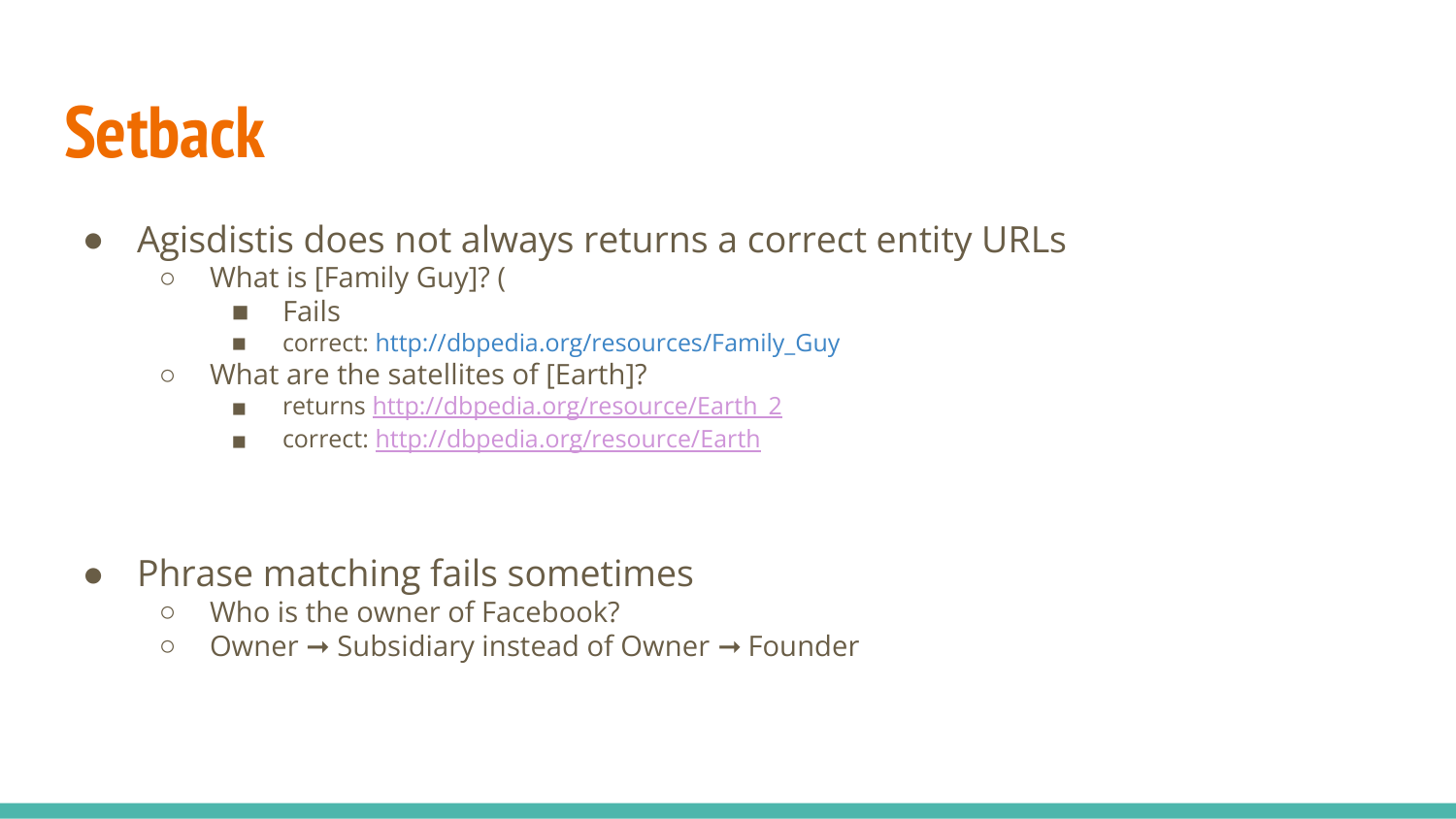

# Setback

Agisdistis does not always returns a correct entity URLs
What is [Family Guy]? (
Fails
correct: http://dbpedia.org/resources/Family_Guy
What are the satellites of [Earth]?
returns http://dbpedia.org/resource/Earth_2
correct: http://dbpedia.org/resource/Earth

Phrase matching fails sometimes
Who is the owner of Facebook?
Owner ➞ Subsidiary instead of Owner ➞ Founder